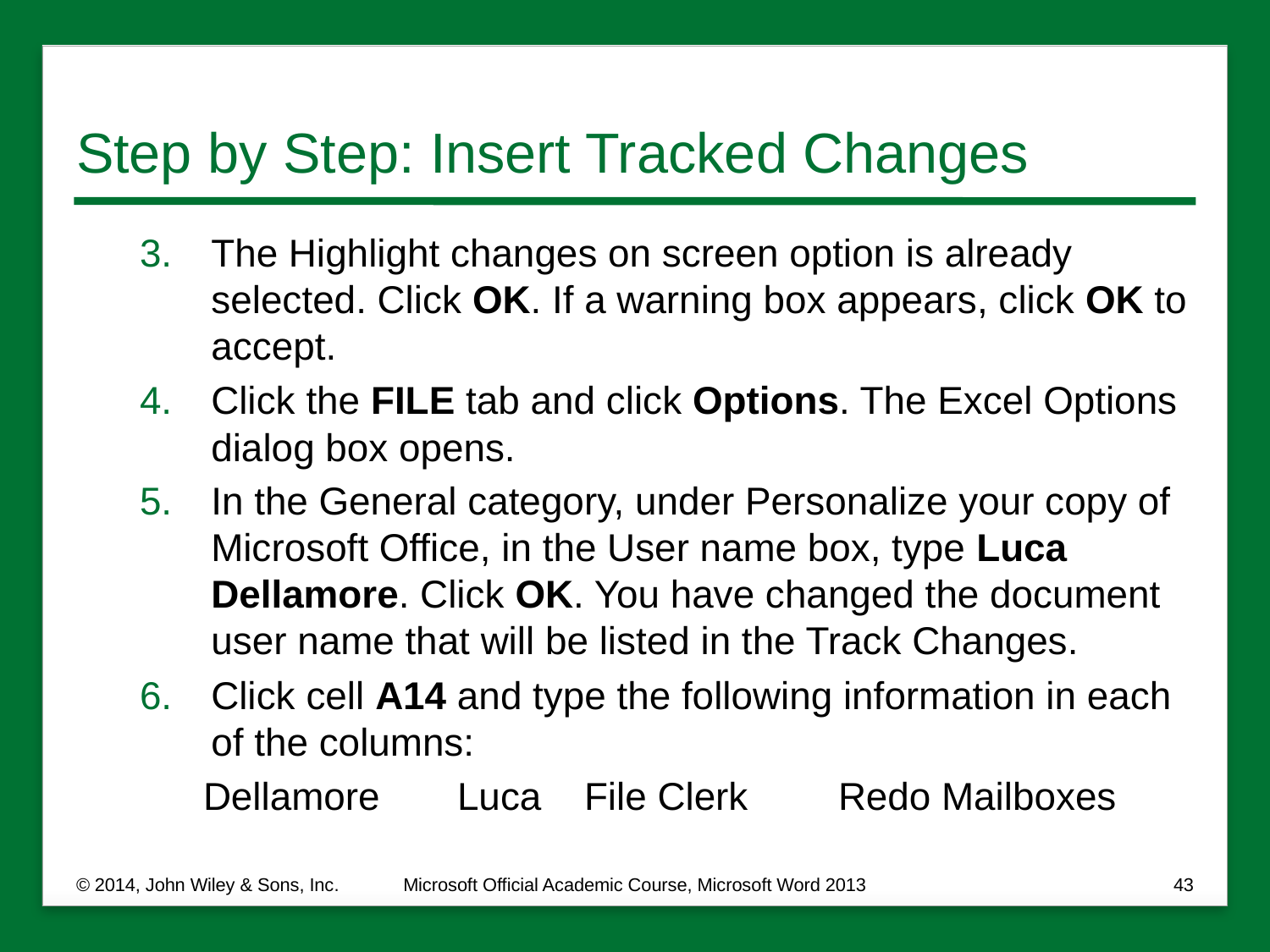

# Step by Step: Insert Tracked Changes
The Highlight changes on screen option is already selected. Click OK. If a warning box appears, click OK to accept.
Click the FILE tab and click Options. The Excel Options dialog box opens.
In the General category, under Personalize your copy of Microsoft Office, in the User name box, type Luca Dellamore. Click OK. You have changed the document user name that will be listed in the Track Changes.
Click cell A14 and type the following information in each of the columns:
	Dellamore	Luca 	File Clerk	Redo Mailboxes
© 2014, John Wiley & Sons, Inc.
Microsoft Official Academic Course, Microsoft Word 2013
43